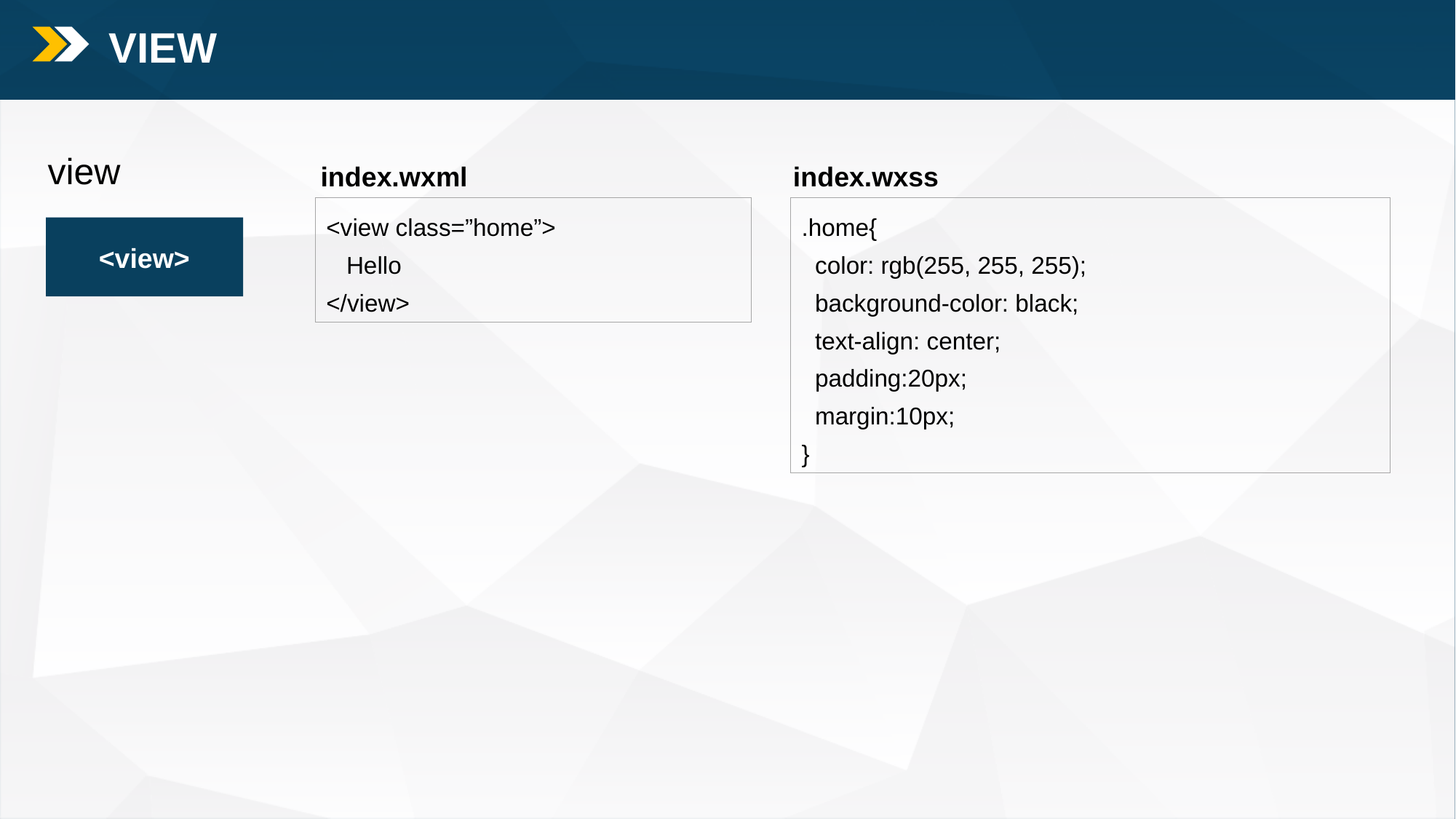

VIEW

view
index.wxml
index.wxss

<view class=”home”>
   Hello
</view>
.home{
  color: rgb(255, 255, 255);
  background-color: black;
  text-align: center;
  padding:20px;
  margin:10px;
}

<view>